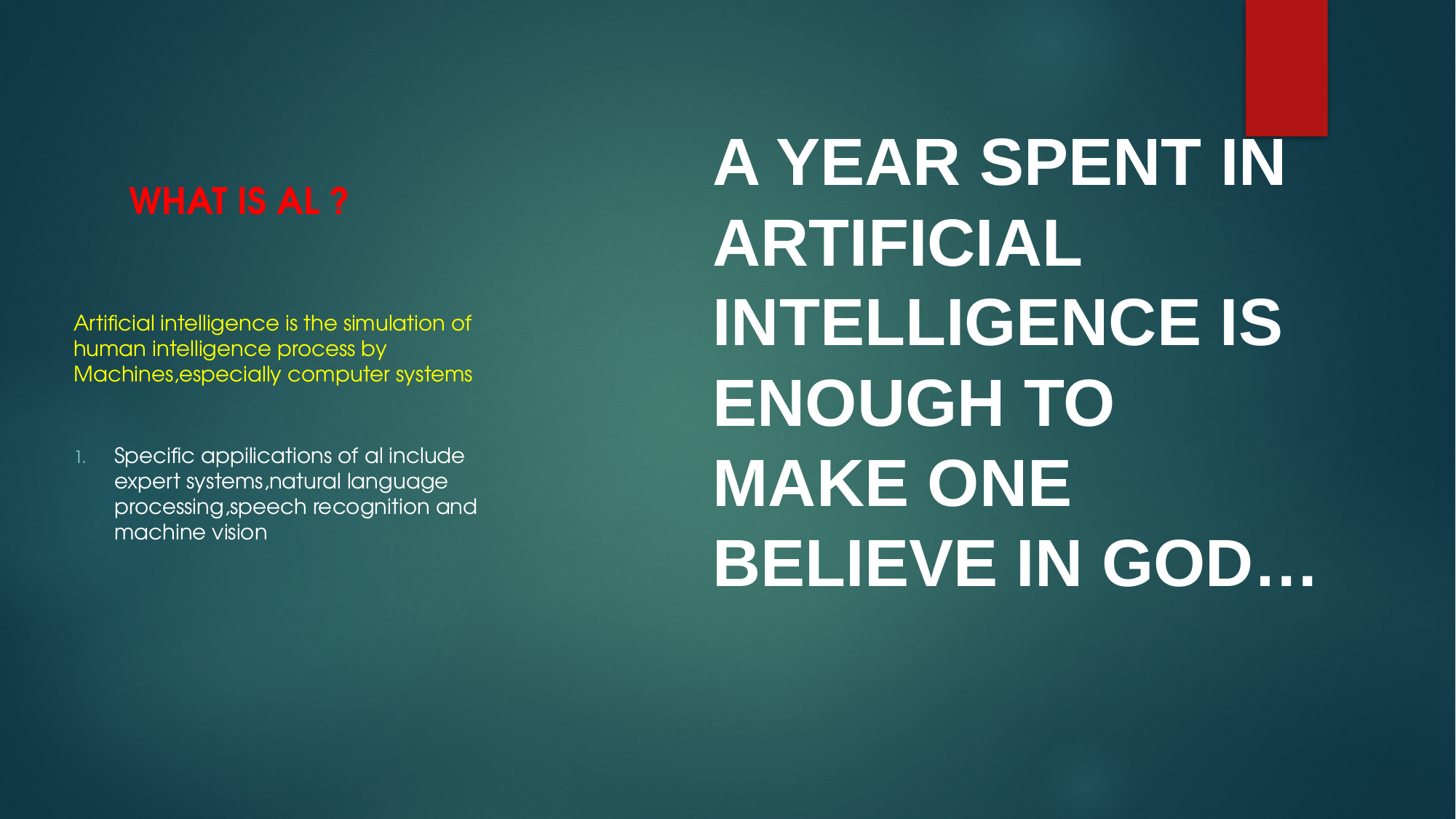

A YEAR SPENT IN ARTIFICIAL INTELLIGENCE IS ENOUGH TO MAKE ONE BELIEVE IN GOD…
# WHAT IS AL ?
Artificial intelligence is the simulation of human intelligence process by Machines,especially computer systems

Specific appilications of al include expert systems,natural language processing,speech recognition and machine vision